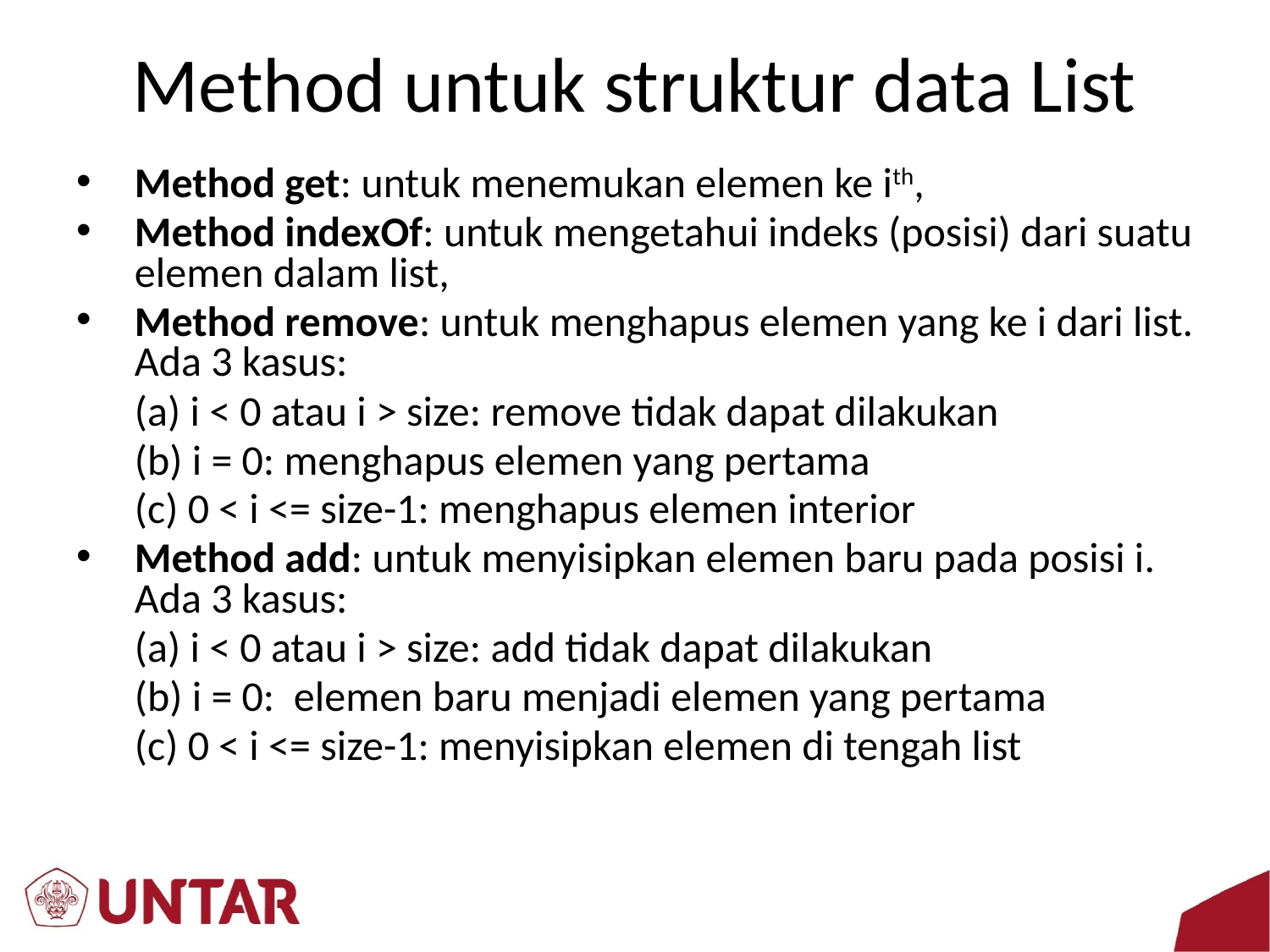

# Method untuk struktur data List
Method get: untuk menemukan elemen ke ith,
Method indexOf: untuk mengetahui indeks (posisi) dari suatu elemen dalam list,
Method remove: untuk menghapus elemen yang ke i dari list. Ada 3 kasus:
	(a) i < 0 atau i > size: remove tidak dapat dilakukan
	(b) i = 0: menghapus elemen yang pertama
	(c) 0 < i <= size-1: menghapus elemen interior
Method add: untuk menyisipkan elemen baru pada posisi i. Ada 3 kasus:
	(a) i < 0 atau i > size: add tidak dapat dilakukan
	(b) i = 0:  elemen baru menjadi elemen yang pertama
	(c) 0 < i <= size-1: menyisipkan elemen di tengah list